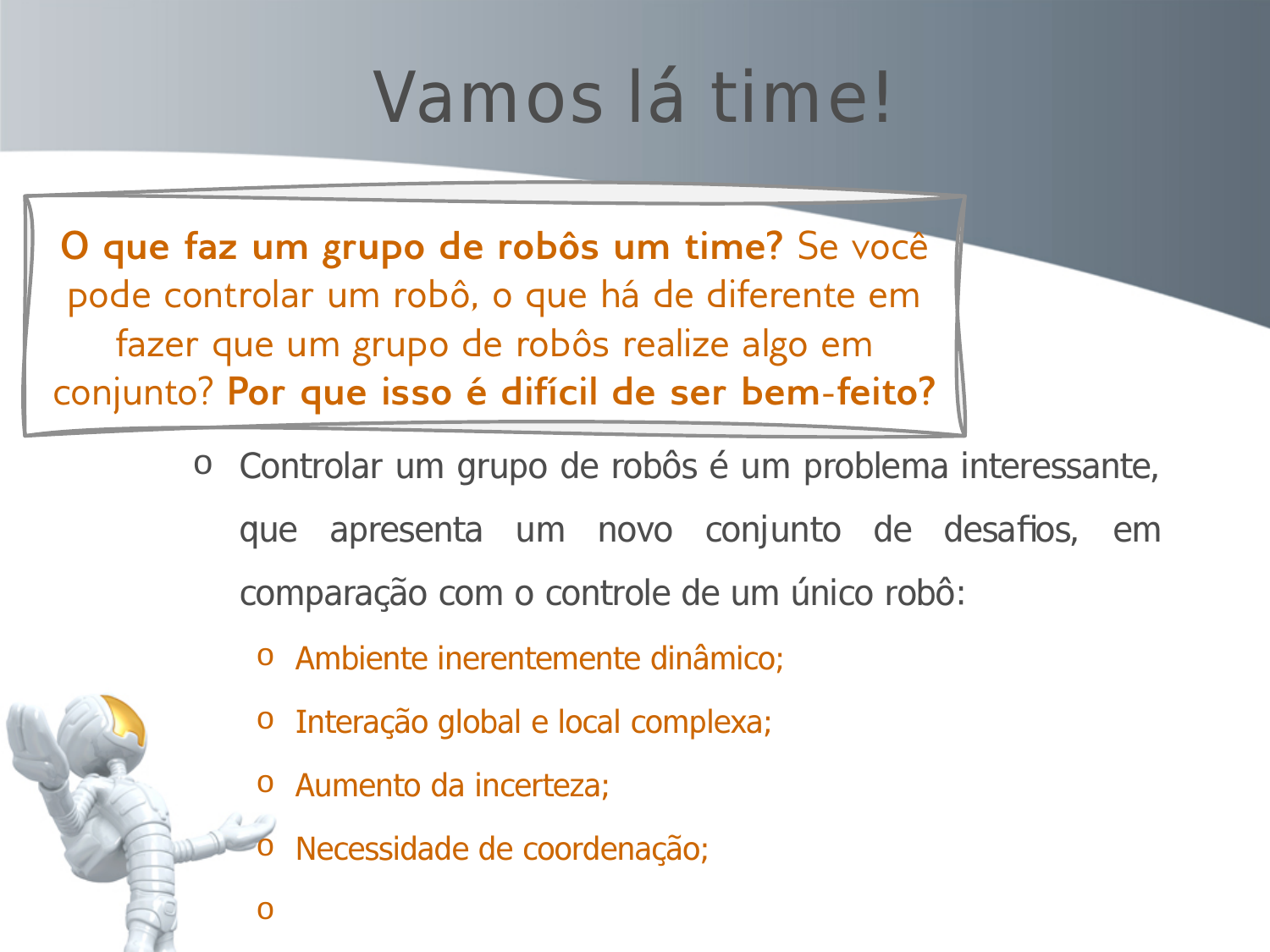

Vamos lá time!
O que faz um grupo de robôs um time? Se você pode controlar um robô, o que há de diferente em fazer que um grupo de robôs realize algo em conjunto? Por que isso é difícil de ser bem-feito?
Controlar um grupo de robôs é um problema interessante, que apresenta um novo conjunto de desafios, em comparação com o controle de um único robô:
Ambiente inerentemente dinâmico;
Interação global e local complexa;
Aumento da incerteza;
Necessidade de coordenação;